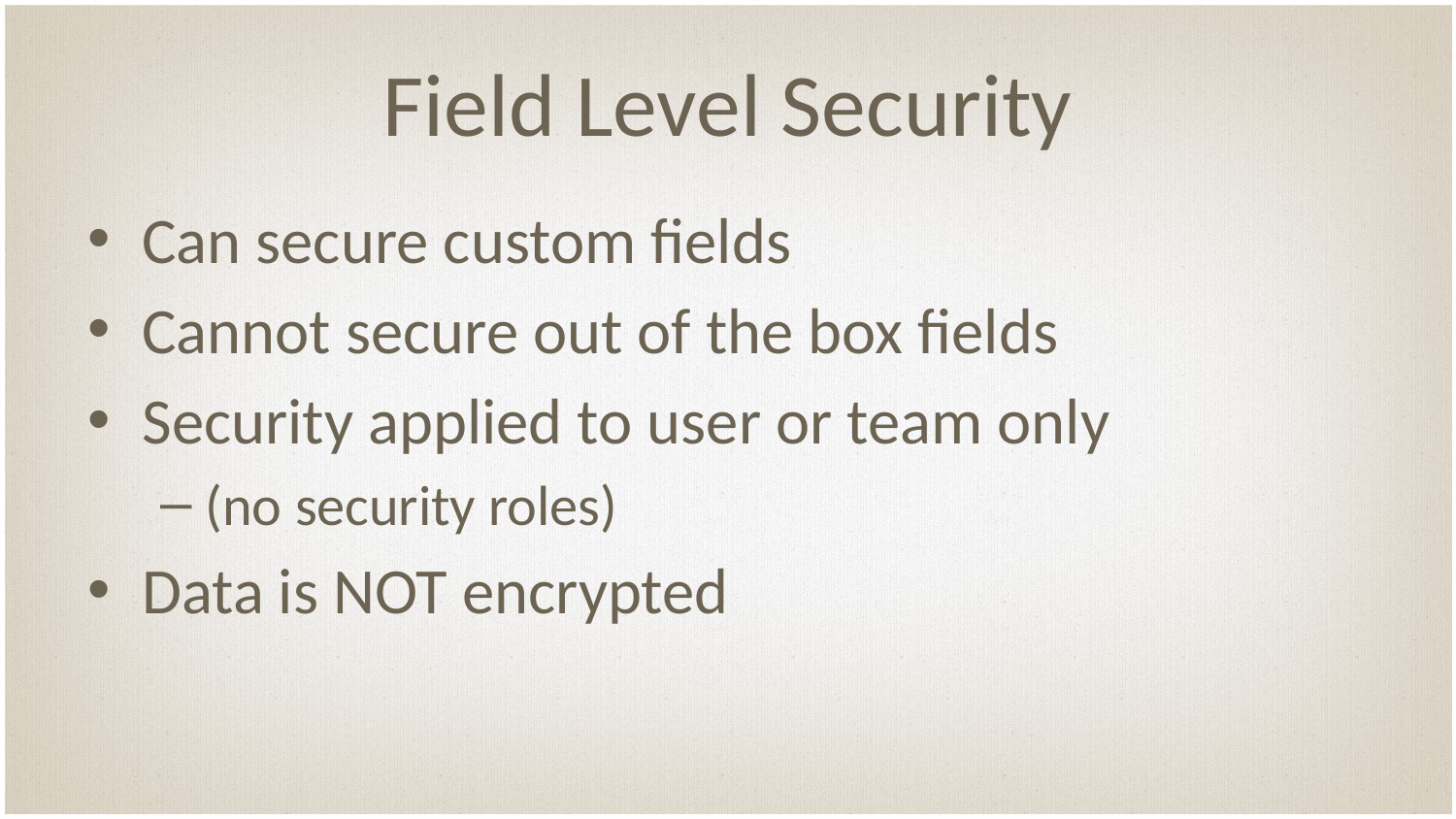

# Field Level Security
Can secure custom fields
Cannot secure out of the box fields
Security applied to user or team only
(no security roles)
Data is NOT encrypted